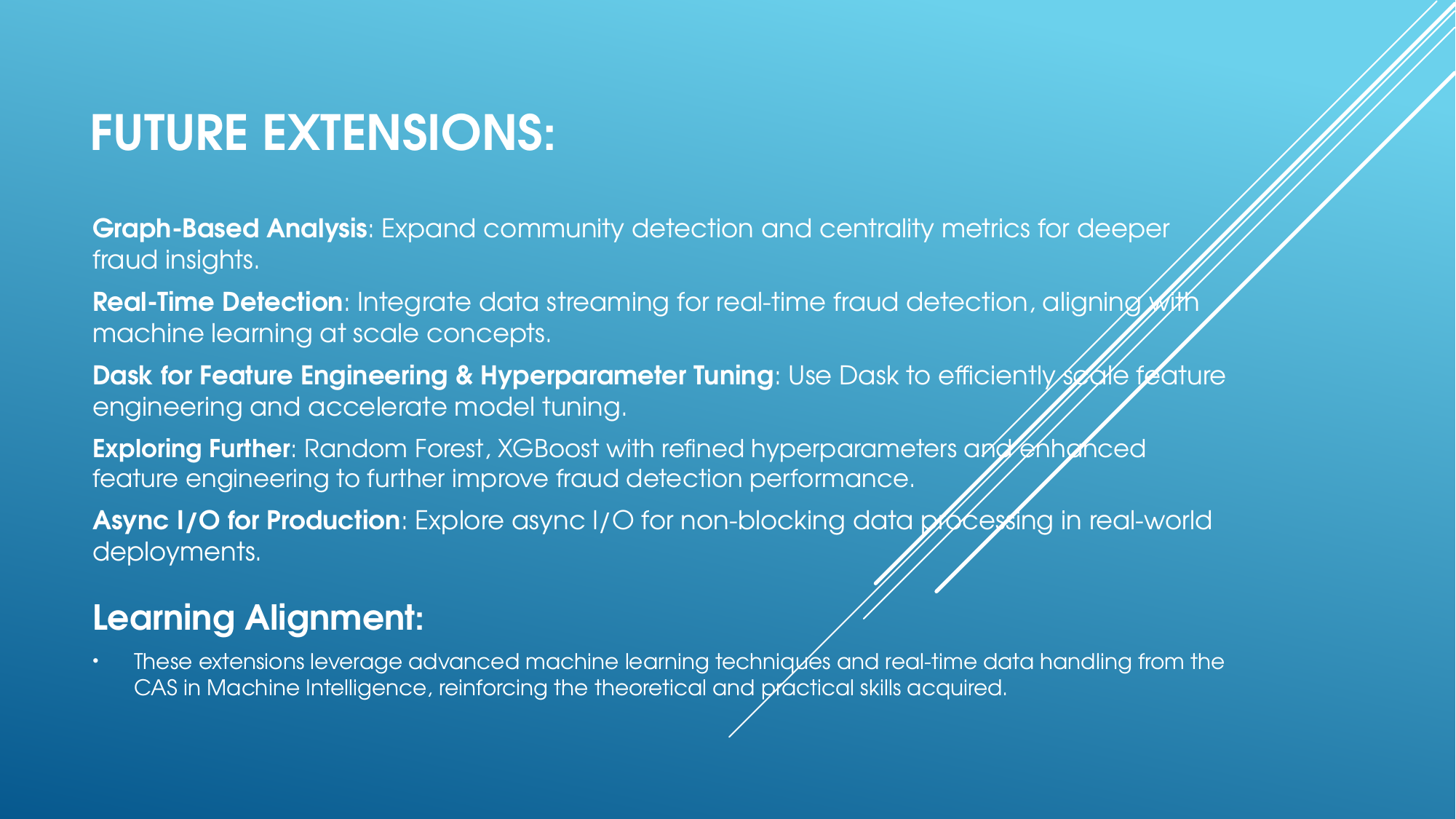

# Future Extensions:

Graph-Based Analysis: Expand community detection and centrality metrics for deeper fraud insights.
Real-Time Detection: Integrate data streaming for real-time fraud detection, aligning with machine learning at scale concepts.
Dask for Feature Engineering & Hyperparameter Tuning: Use Dask to efficiently scale feature engineering and accelerate model tuning.
Exploring Further: Random Forest, XGBoost with refined hyperparameters and enhanced feature engineering to further improve fraud detection performance.
Async I/O for Production: Explore async I/O for non-blocking data processing in real-world deployments.

Learning Alignment:
These extensions leverage advanced machine learning techniques and real-time data handling from the CAS in Machine Intelligence, reinforcing the theoretical and practical skills acquired.